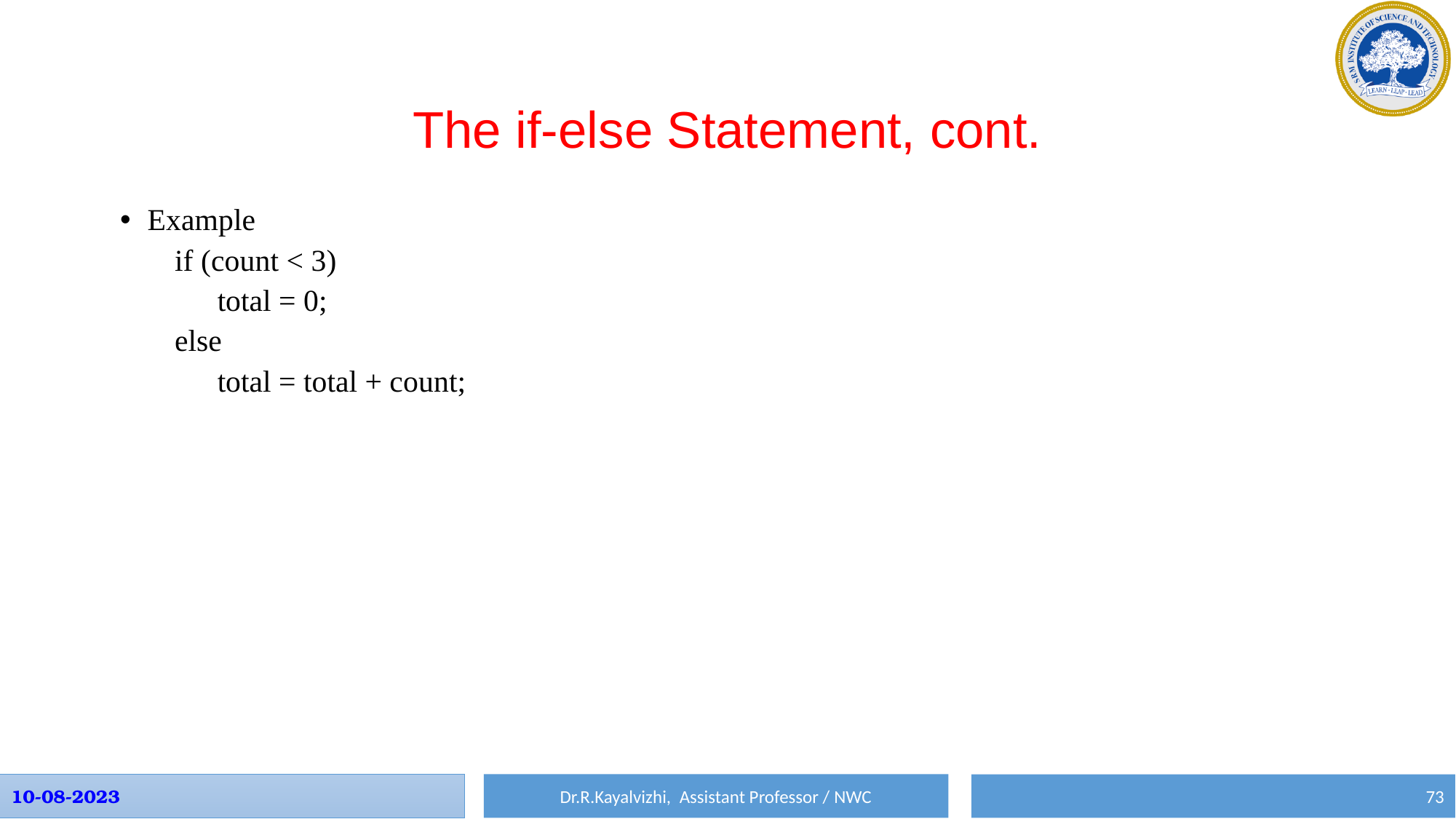

# The if-else Statement, cont.
Example
if (count < 3)
	  total = 0;
else
	  total = total + count;

Dr.R.Kayalvizhi,  Assistant Professor / NWC
10-08-2023
73